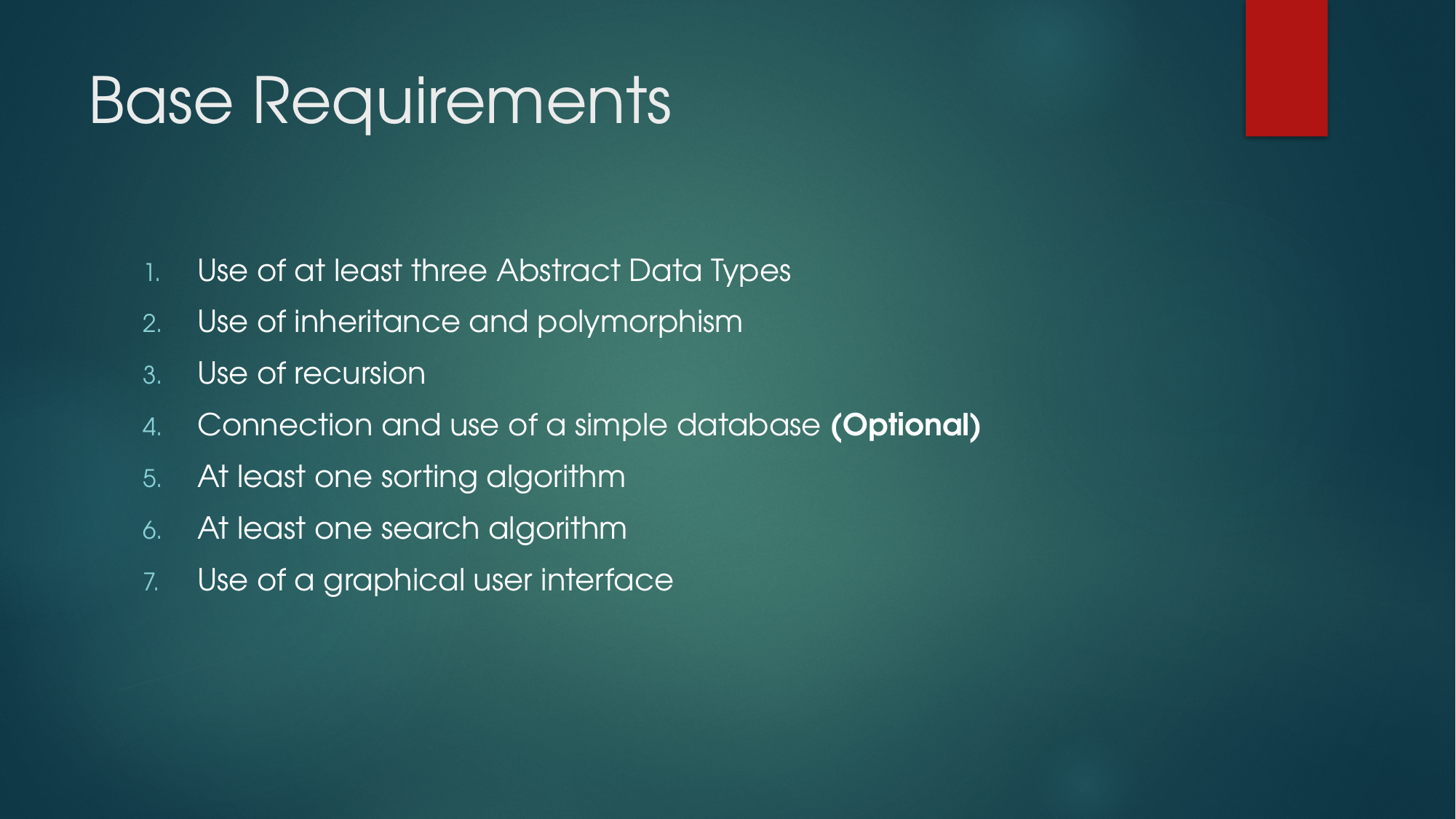

# Base Requirements
Use of at least three Abstract Data Types
Use of inheritance and polymorphism
Use of recursion
Connection and use of a simple database (Optional)
At least one sorting algorithm
At least one search algorithm
Use of a graphical user interface